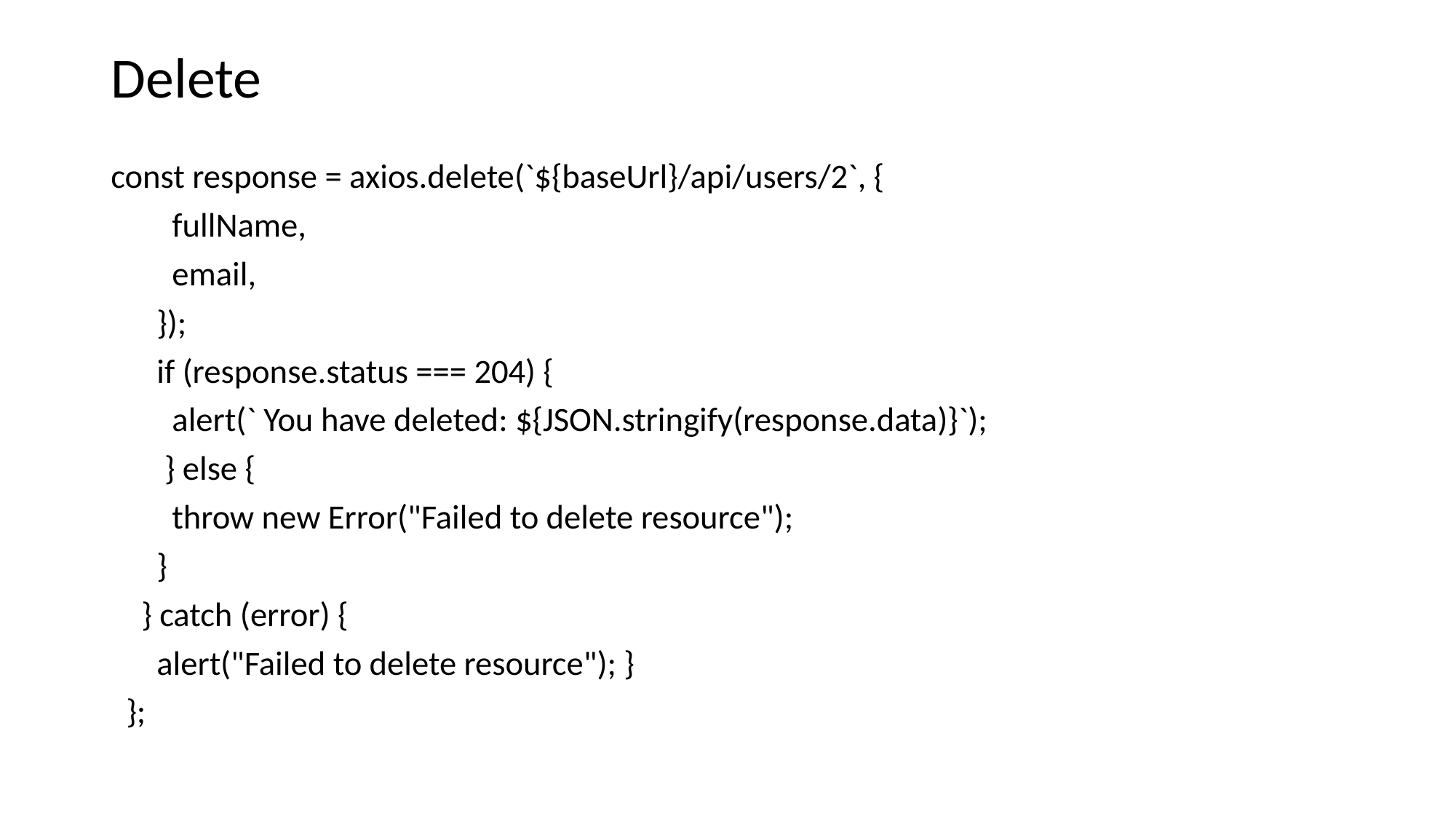

# Delete

const response = axios.delete(`${baseUrl}/api/users/2`, {
        fullName,
        email,
      });
      if (response.status === 204) {
        alert(` You have deleted: ${JSON.stringify(response.data)}`);
       } else {
        throw new Error("Failed to delete resource");
      }
    } catch (error) {
      alert("Failed to delete resource"); }
  };